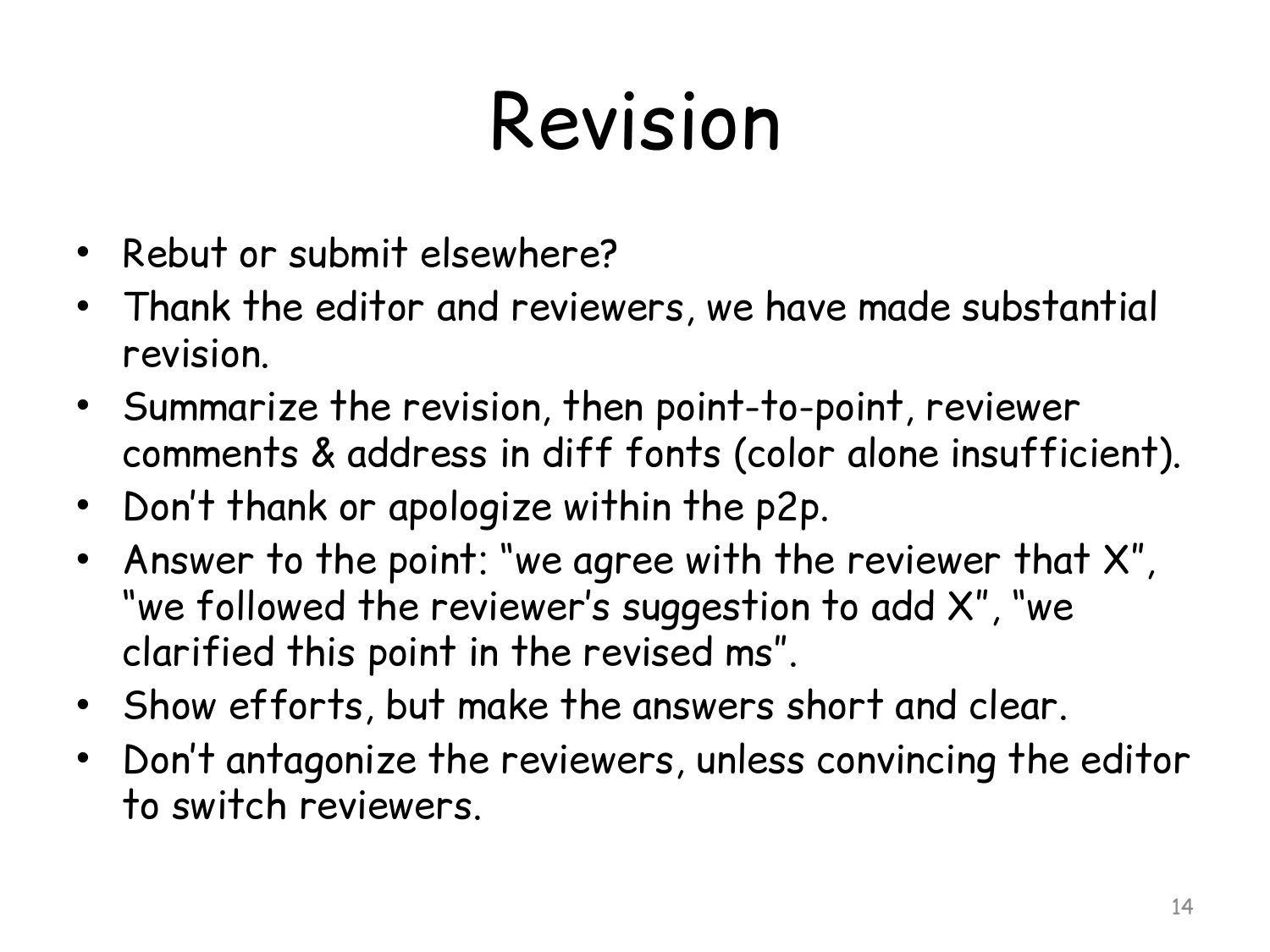

# Revision
Rebut or submit elsewhere?
Thank the editor and reviewers, we have made substantial revision.
Summarize the revision, then point-to-point, reviewer comments & address in diff fonts (color alone insufficient).
Don’t thank or apologize within the p2p.
Answer to the point: “we agree with the reviewer that X”, “we followed the reviewer’s suggestion to add X”, “we clarified this point in the revised ms”.
Show efforts, but make the answers short and clear.
Don’t antagonize the reviewers, unless convincing the editor to switch reviewers.
14